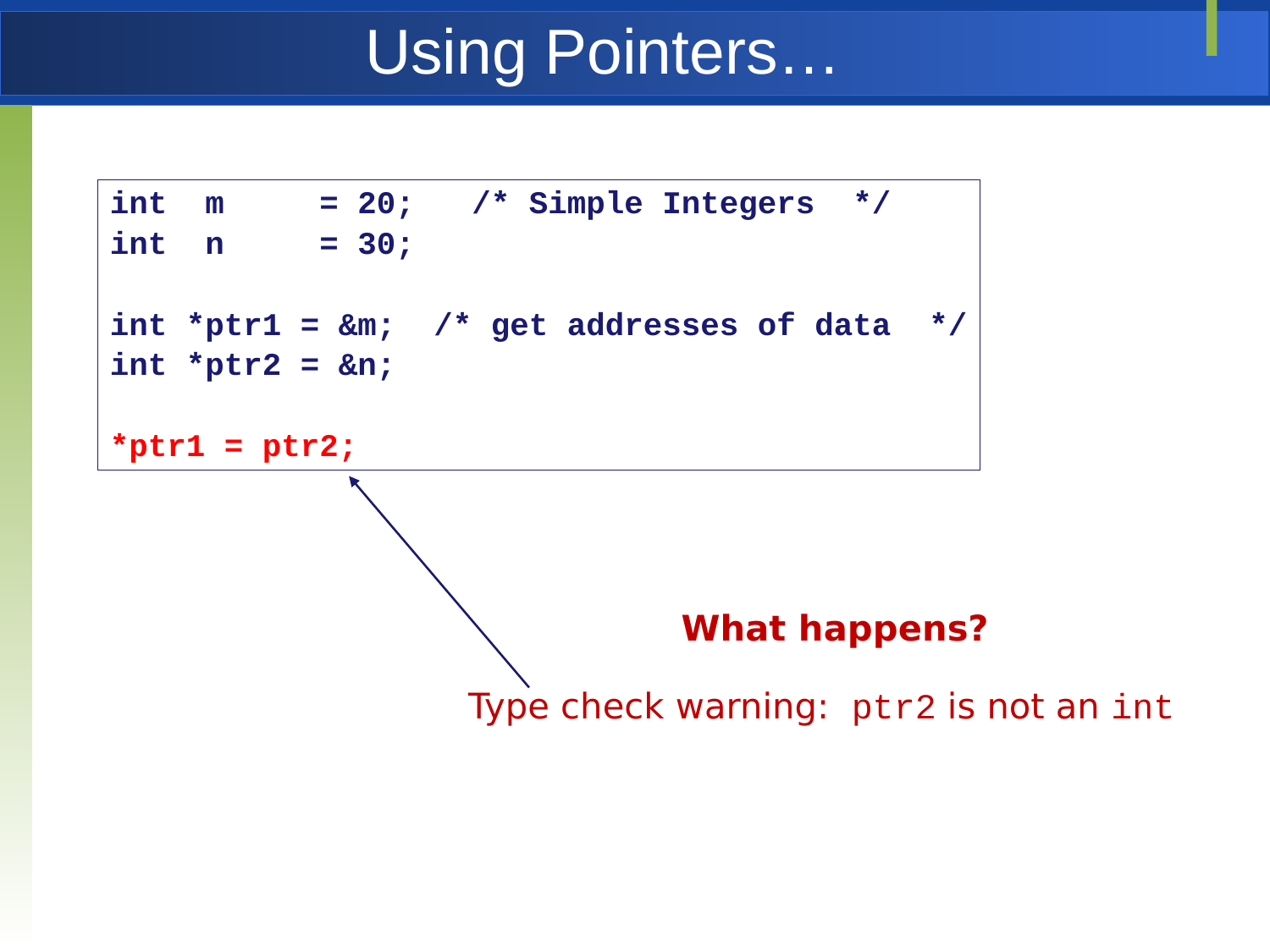

# Using Pointers…
int  m     = 20;   /* Simple Integers  */
int  n     = 30;

int *ptr1 = &m;  /* get addresses of data  */
int *ptr2 = &n;

*ptr1 = ptr2;

What happens?
Type check warning:  ptr2 is not an int